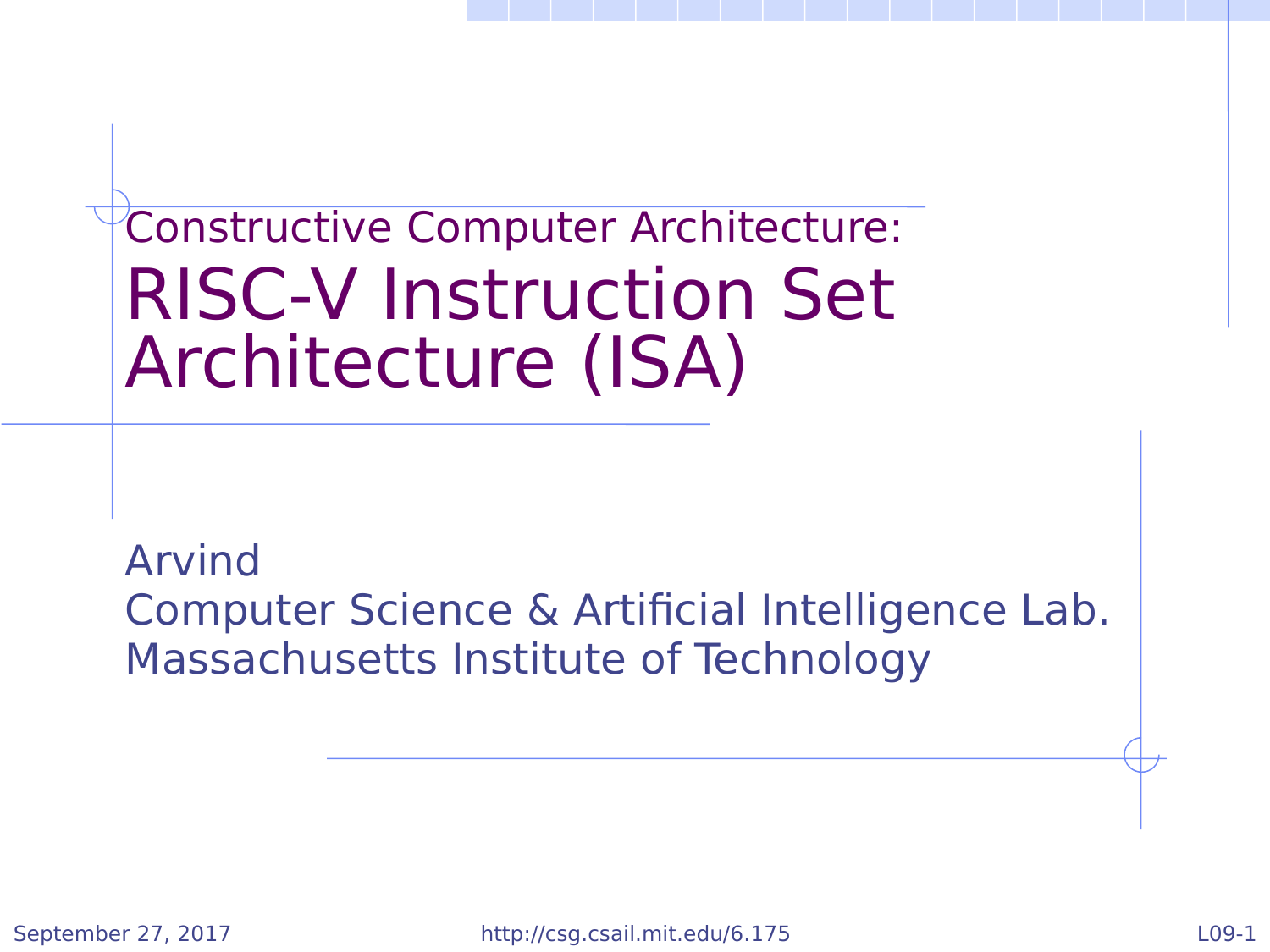

Constructive Computer Architecture:
RISC-V Instruction Set Architecture (ISA)

Arvind
Computer Science & Artificial Intelligence Lab.
Massachusetts Institute of Technology

September 27, 2017
http://csg.csail.mit.edu/6.175
L09-1